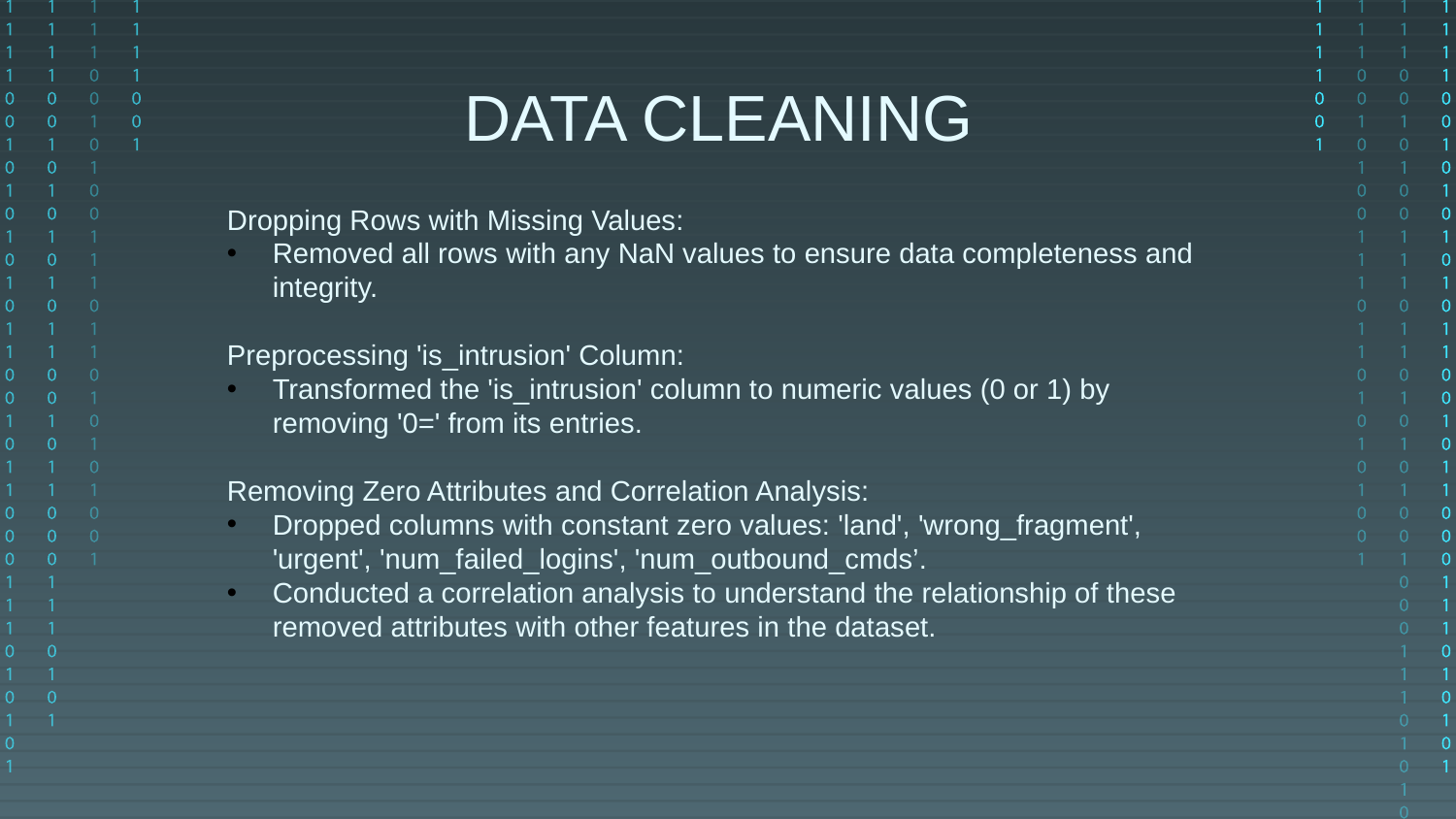

# DATA CLEANING
Dropping Rows with Missing Values:
Removed all rows with any NaN values to ensure data completeness and integrity.

Preprocessing 'is_intrusion' Column:
Transformed the 'is_intrusion' column to numeric values (0 or 1) by removing '0=' from its entries.

Removing Zero Attributes and Correlation Analysis:
Dropped columns with constant zero values: 'land', 'wrong_fragment', 'urgent', 'num_failed_logins', 'num_outbound_cmds’.
Conducted a correlation analysis to understand the relationship of these removed attributes with other features in the dataset.